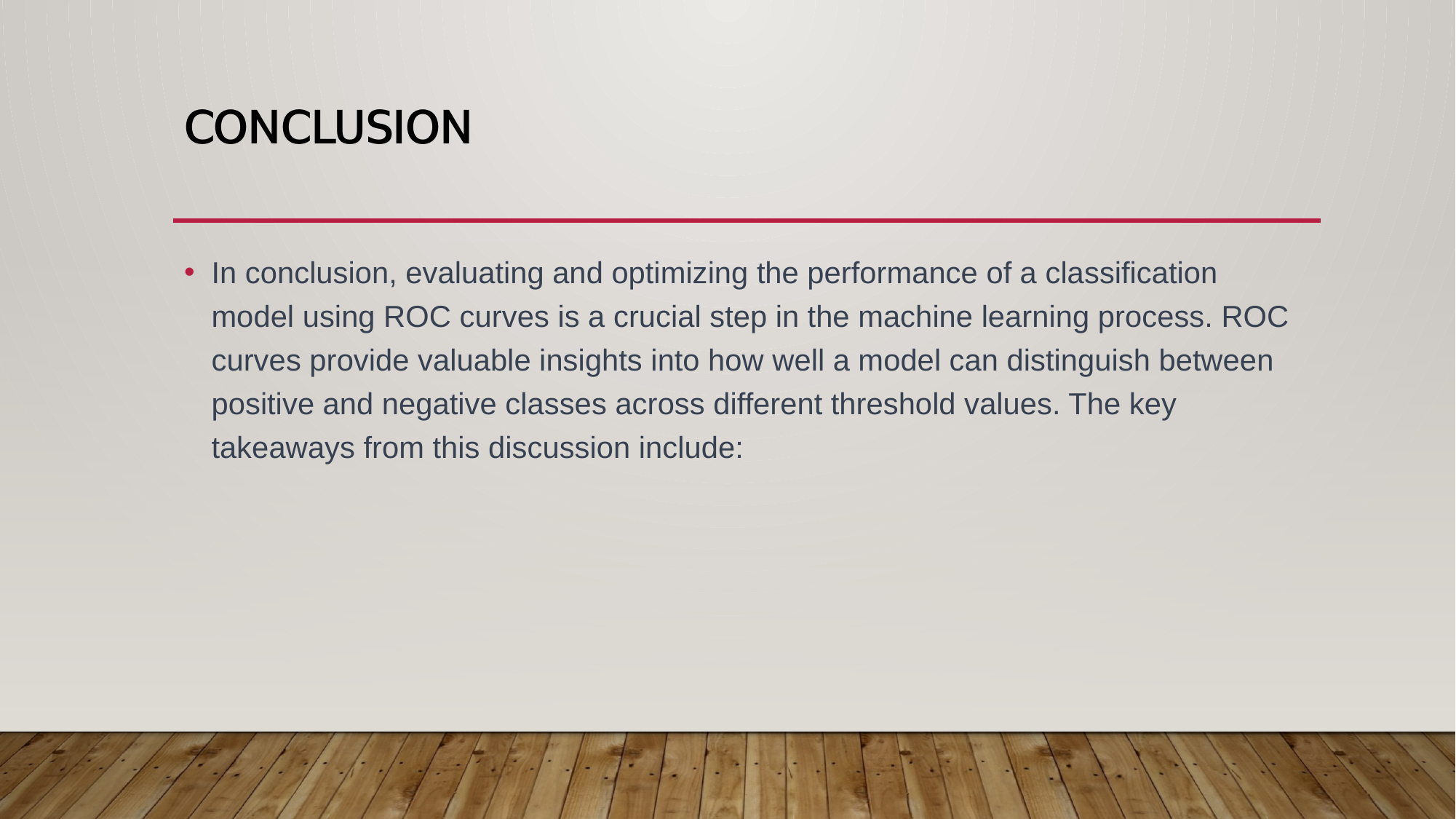

# Conclusion
In conclusion, evaluating and optimizing the performance of a classification model using ROC curves is a crucial step in the machine learning process. ROC curves provide valuable insights into how well a model can distinguish between positive and negative classes across different threshold values. The key takeaways from this discussion include: